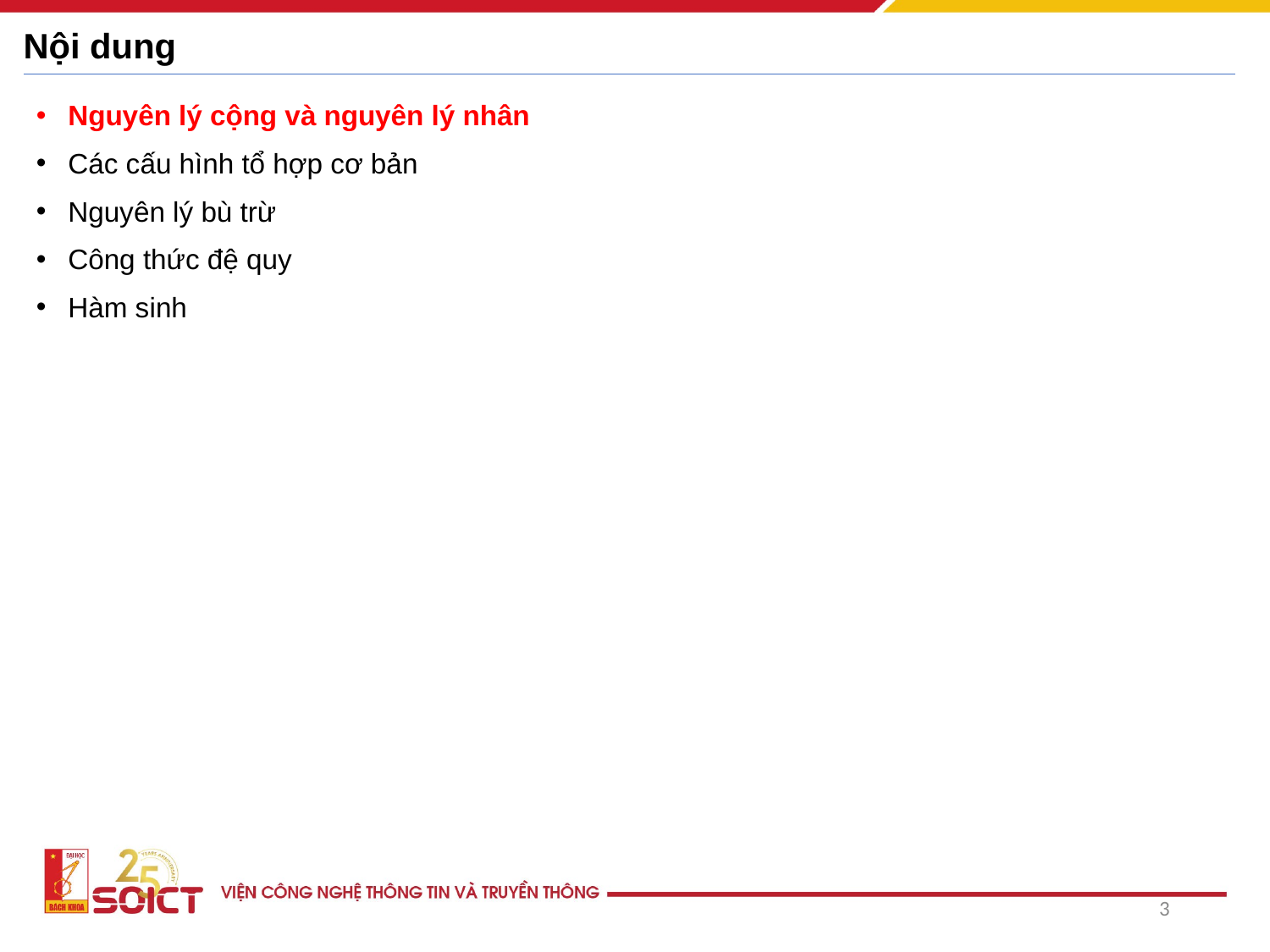

# Nội dung
Nguyên lý cộng và nguyên lý nhân
Các cấu hình tổ hợp cơ bản
Nguyên lý bù trừ
Công thức đệ quy
Hàm sinh

3